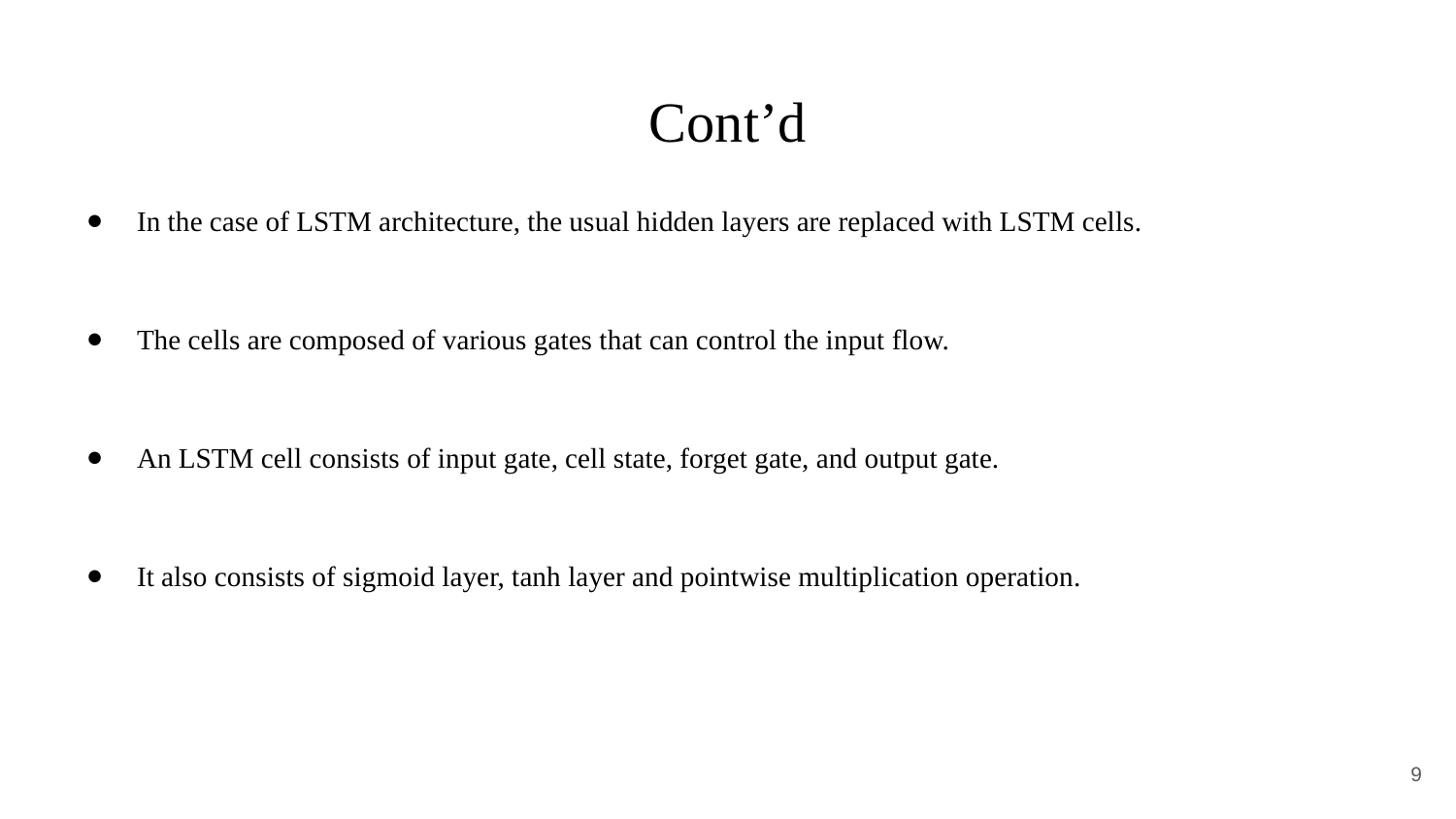

# Cont’d
In the case of LSTM architecture, the usual hidden layers are replaced with LSTM cells.

The cells are composed of various gates that can control the input flow.

An LSTM cell consists of input gate, cell state, forget gate, and output gate.

It also consists of sigmoid layer, tanh layer and pointwise multiplication operation.

9